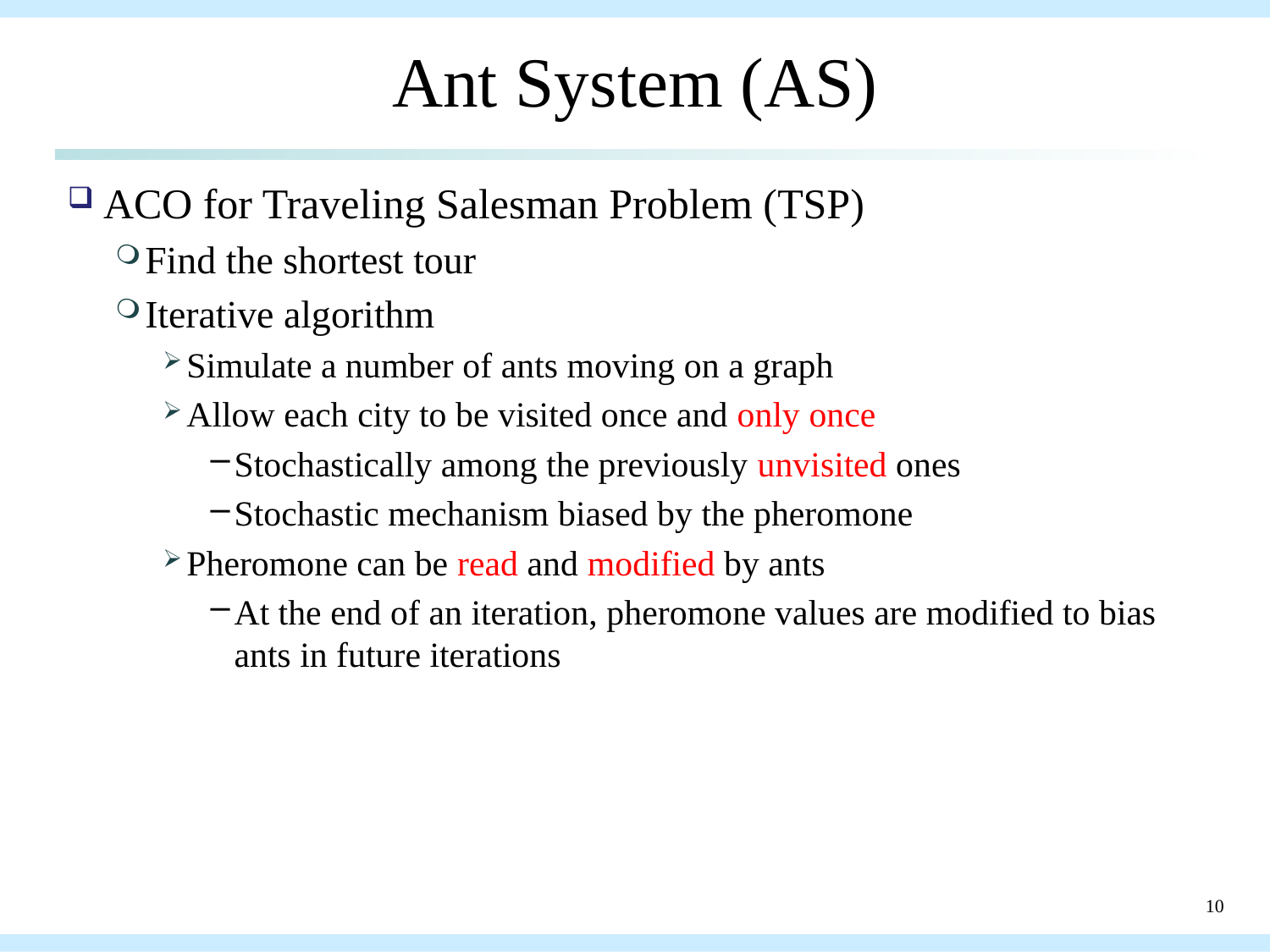

# Ant System (AS)
ACO for Traveling Salesman Problem (TSP)
Find the shortest tour
Iterative algorithm
Simulate a number of ants moving on a graph
Allow each city to be visited once and only once
Stochastically among the previously unvisited ones
Stochastic mechanism biased by the pheromone
Pheromone can be read and modified by ants
At the end of an iteration, pheromone values are modified to bias ants in future iterations

10